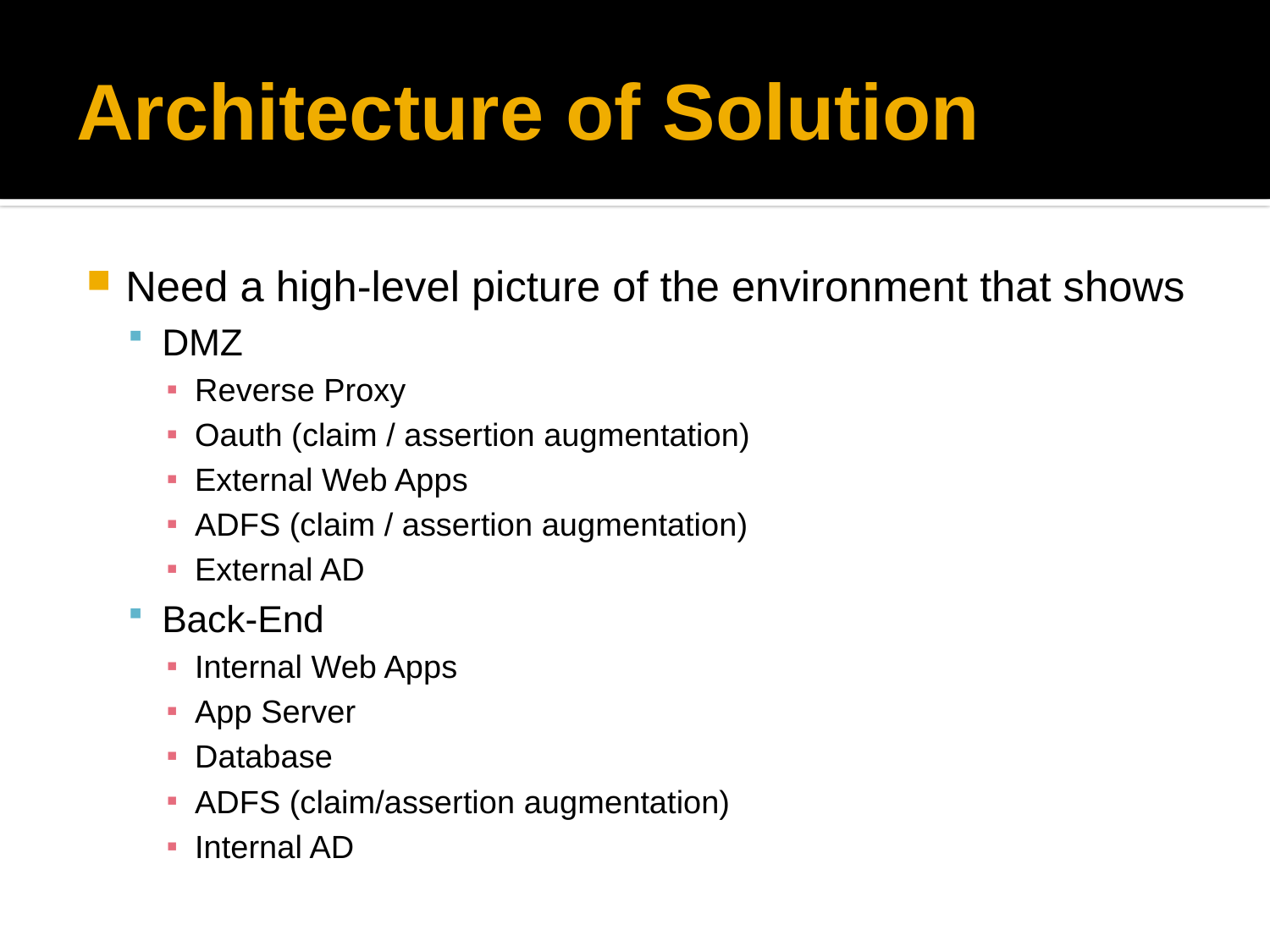

# Architecture of Solution
Need a high-level picture of the environment that shows
DMZ
Reverse Proxy
Oauth (claim / assertion augmentation)
External Web Apps
ADFS (claim / assertion augmentation)
External AD
Back-End
Internal Web Apps
App Server
Database
ADFS (claim/assertion augmentation)
Internal AD